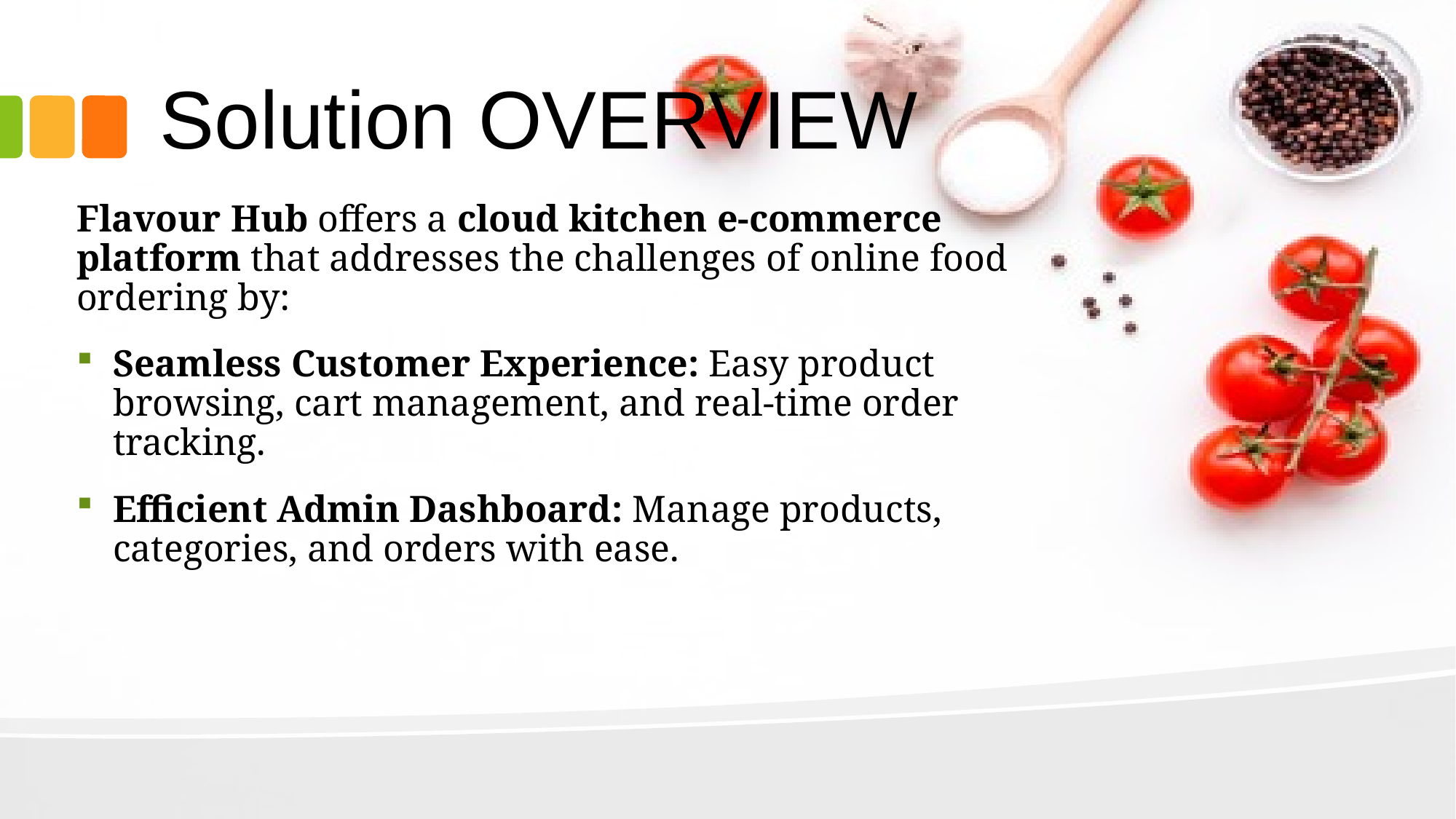

# Solution OVERVIEW
Flavour Hub offers a cloud kitchen e-commerce platform that addresses the challenges of online food ordering by:
Seamless Customer Experience: Easy product browsing, cart management, and real-time order tracking.
Efficient Admin Dashboard: Manage products, categories, and orders with ease.